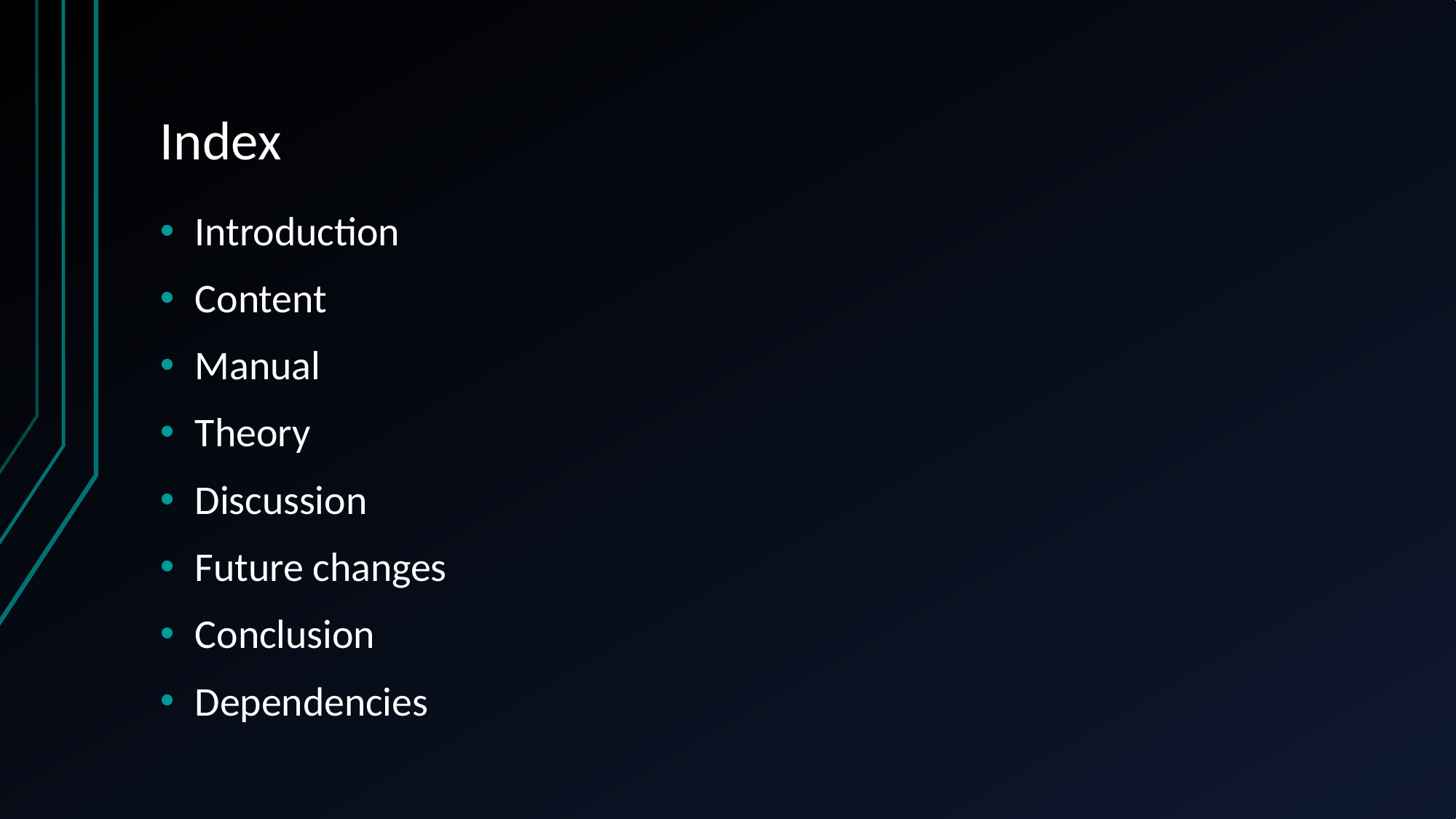

# Index
Introduction
Content
Manual
Theory
Discussion
Future changes
Conclusion
Dependencies